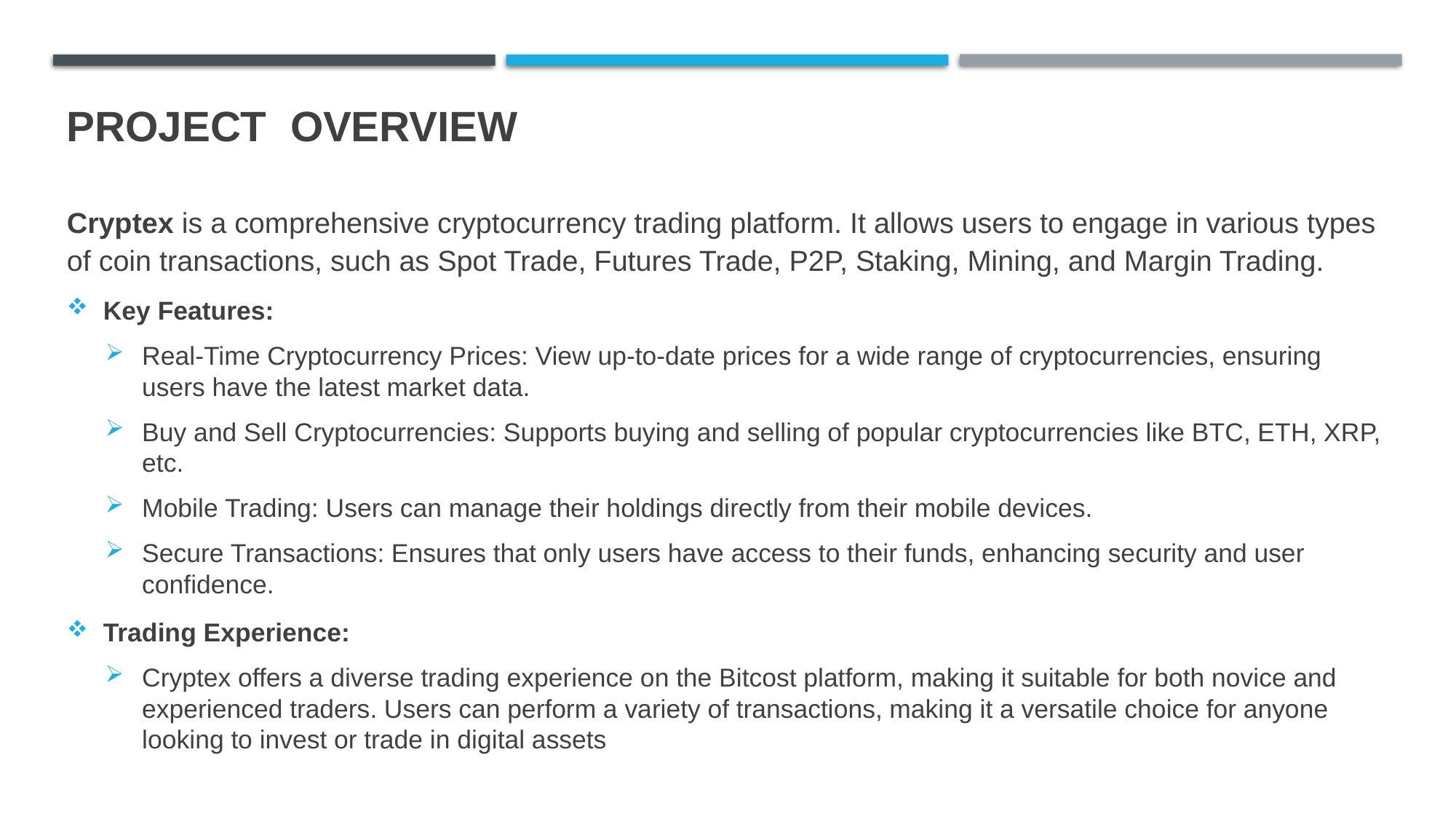

# PROJECT  OVERVIEW
Cryptex is a comprehensive cryptocurrency trading platform. It allows users to engage in various types of coin transactions, such as Spot Trade, Futures Trade, P2P, Staking, Mining, and Margin Trading.
Key Features:
Real-Time Cryptocurrency Prices: View up-to-date prices for a wide range of cryptocurrencies, ensuring users have the latest market data.
Buy and Sell Cryptocurrencies: Supports buying and selling of popular cryptocurrencies like BTC, ETH, XRP, etc.
Mobile Trading: Users can manage their holdings directly from their mobile devices.
Secure Transactions: Ensures that only users have access to their funds, enhancing security and user confidence.
Trading Experience:
Cryptex offers a diverse trading experience on the Bitcost platform, making it suitable for both novice and experienced traders. Users can perform a variety of transactions, making it a versatile choice for anyone looking to invest or trade in digital assets